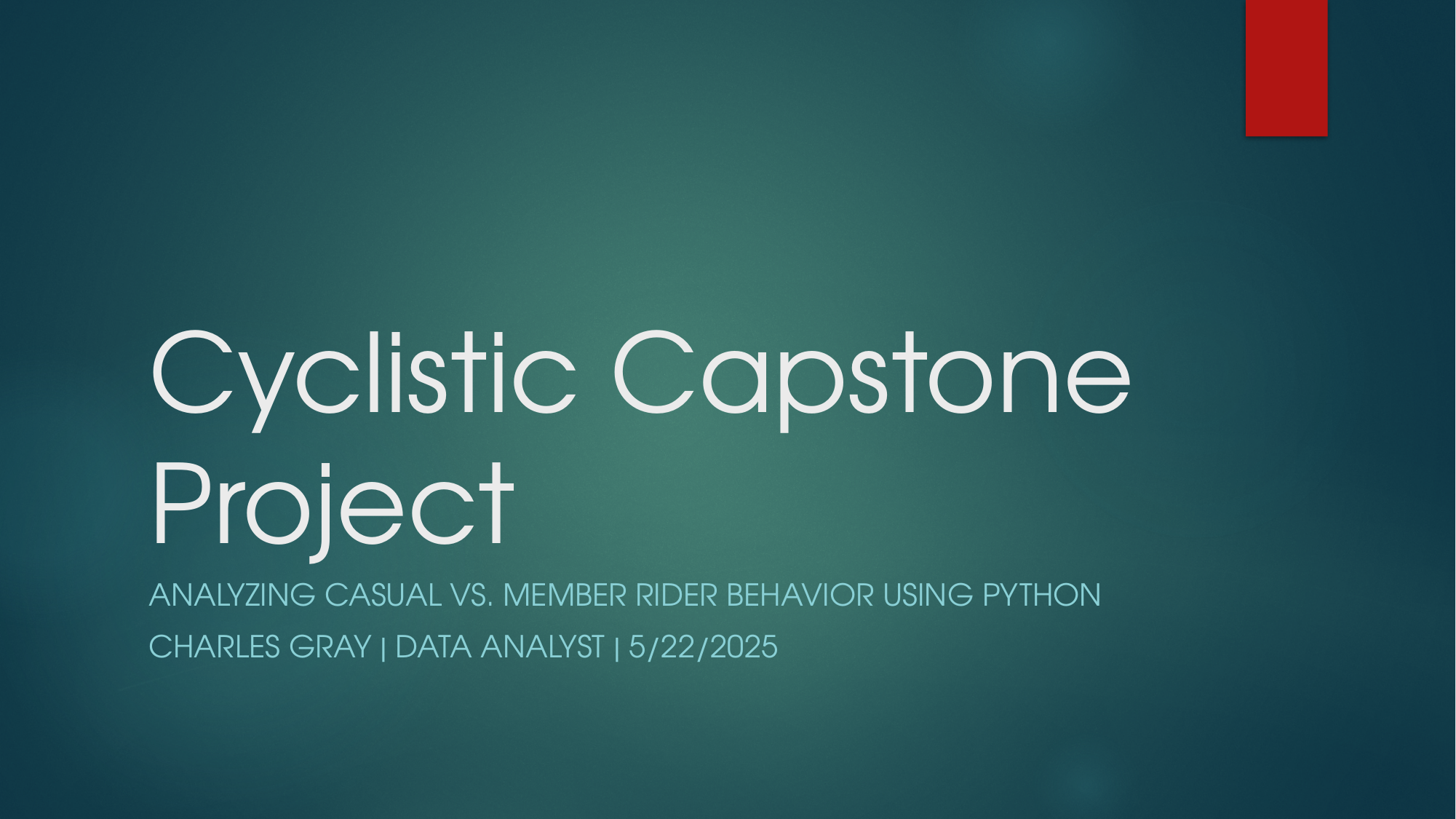

# Cyclistic Capstone Project
Analyzing Casual vs. Member Rider behavior Using Python
Charles Gray | Data Analyst | 5/22/2025